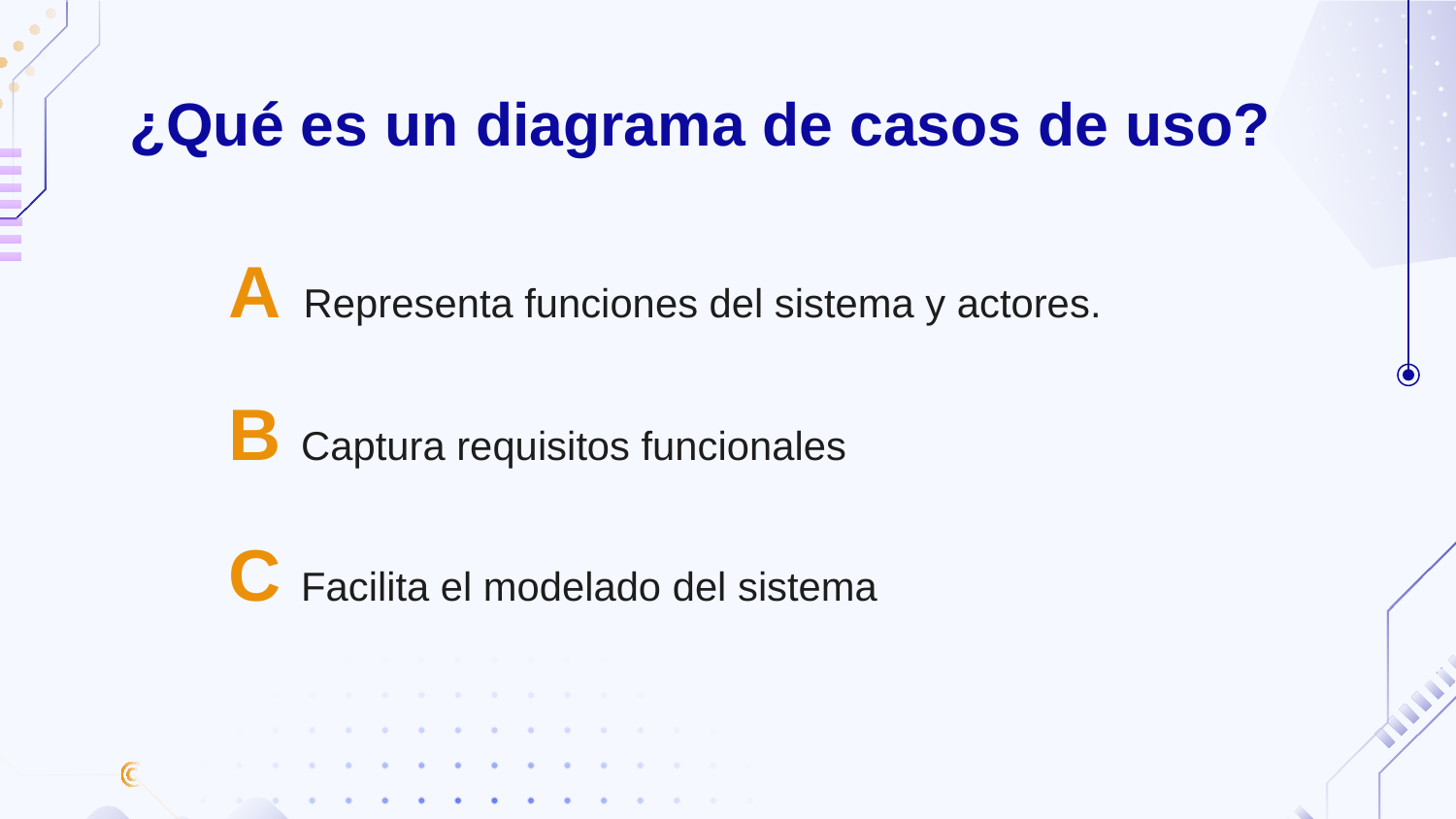

# ¿Qué es un diagrama de casos de uso?
A Representa funciones del sistema y actores.
B Captura requisitos funcionales
C Facilita el modelado del sistema